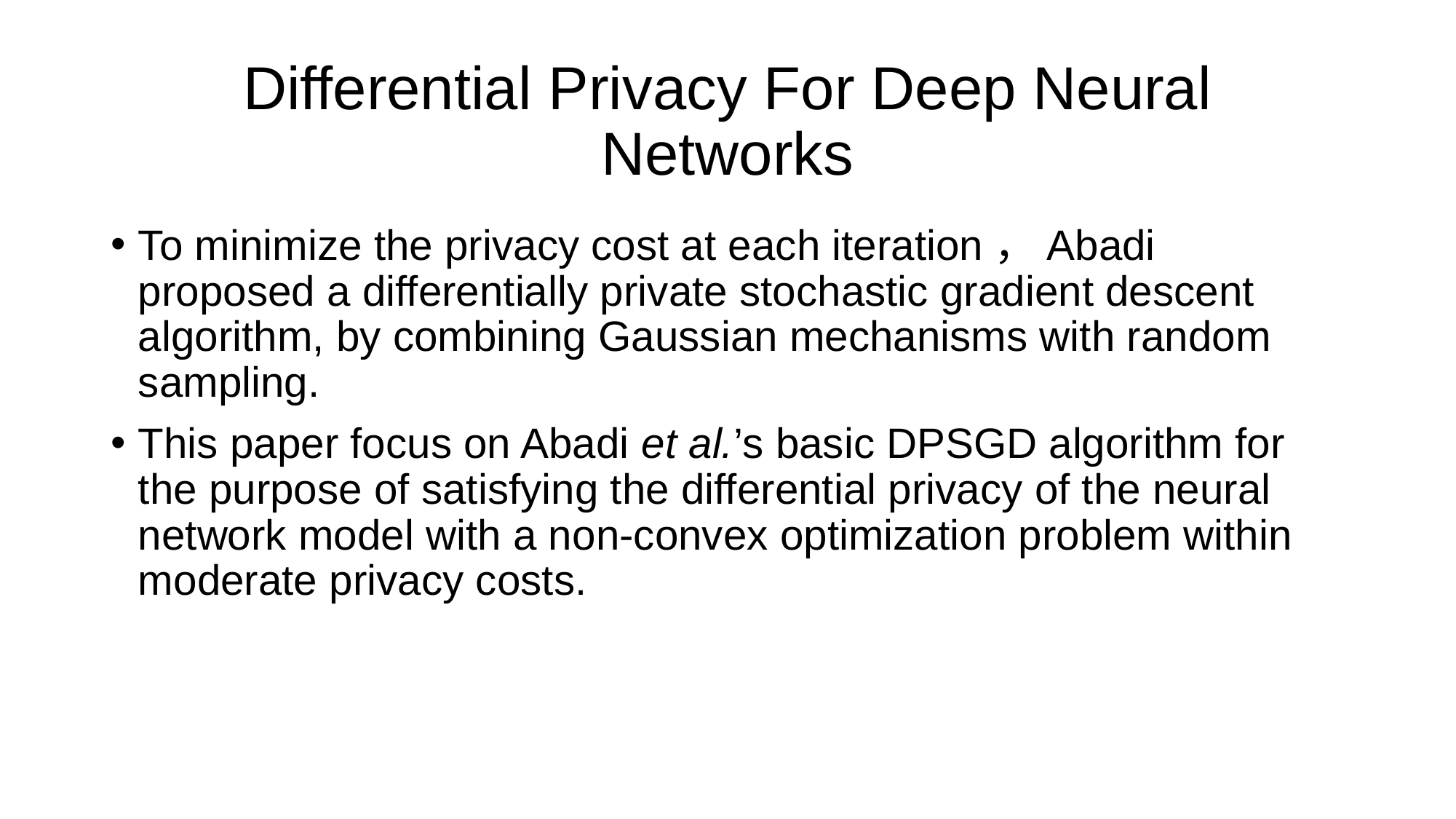

# Differential Privacy For Deep Neural Networks
To minimize the privacy cost at each iteration，Abadi proposed a differentially private stochastic gradient descent algorithm, by combining Gaussian mechanisms with random sampling.
This paper focus on Abadi et al.’s basic DPSGD algorithm for the purpose of satisfying the differential privacy of the neural network model with a non-convex optimization problem within moderate privacy costs.